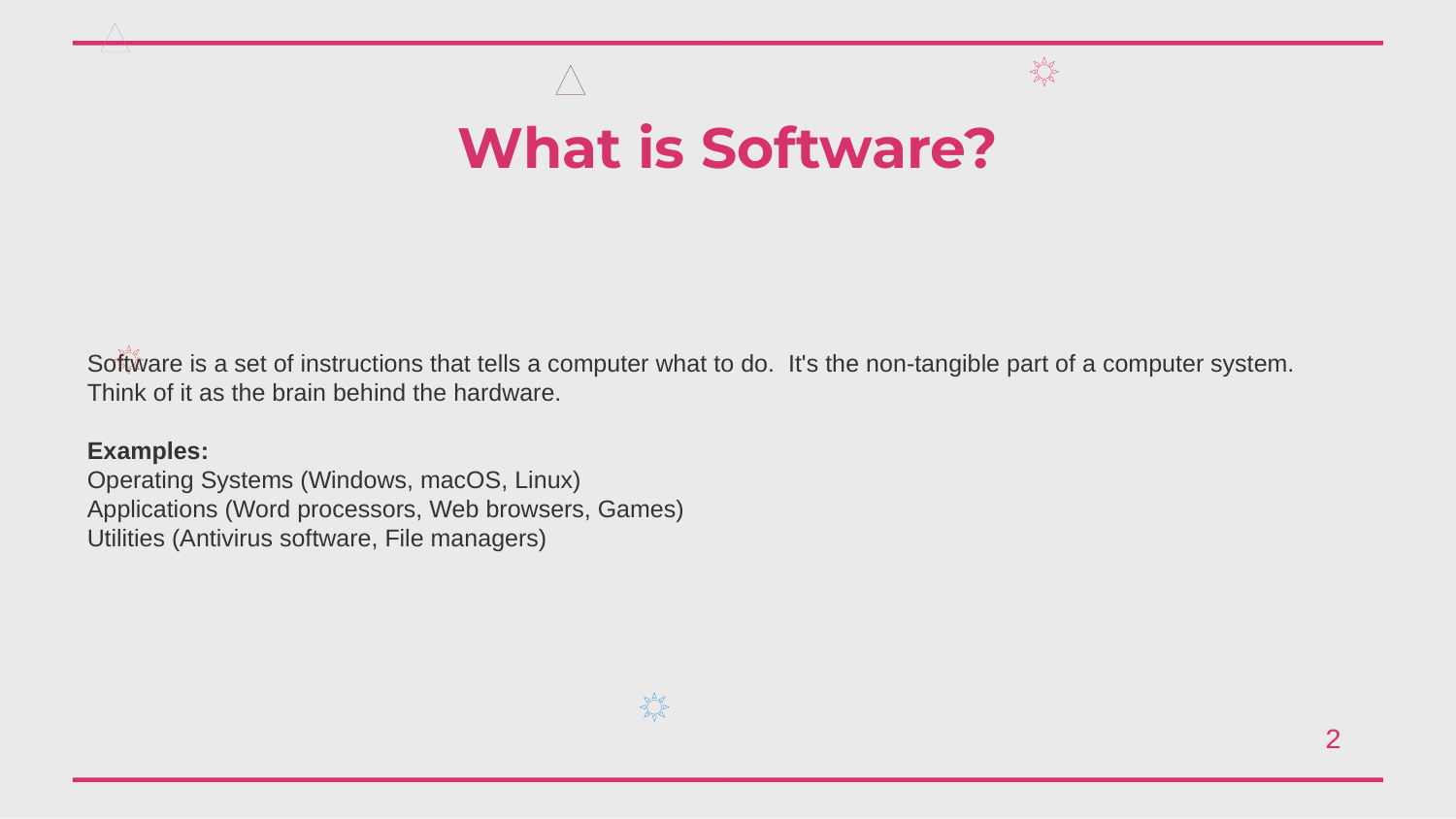

What is Software?
Software is a set of instructions that tells a computer what to do.  It's the non-tangible part of a computer system.  Think of it as the brain behind the hardware.

Examples:
Operating Systems (Windows, macOS, Linux)
Applications (Word processors, Web browsers, Games)
Utilities (Antivirus software, File managers)

2